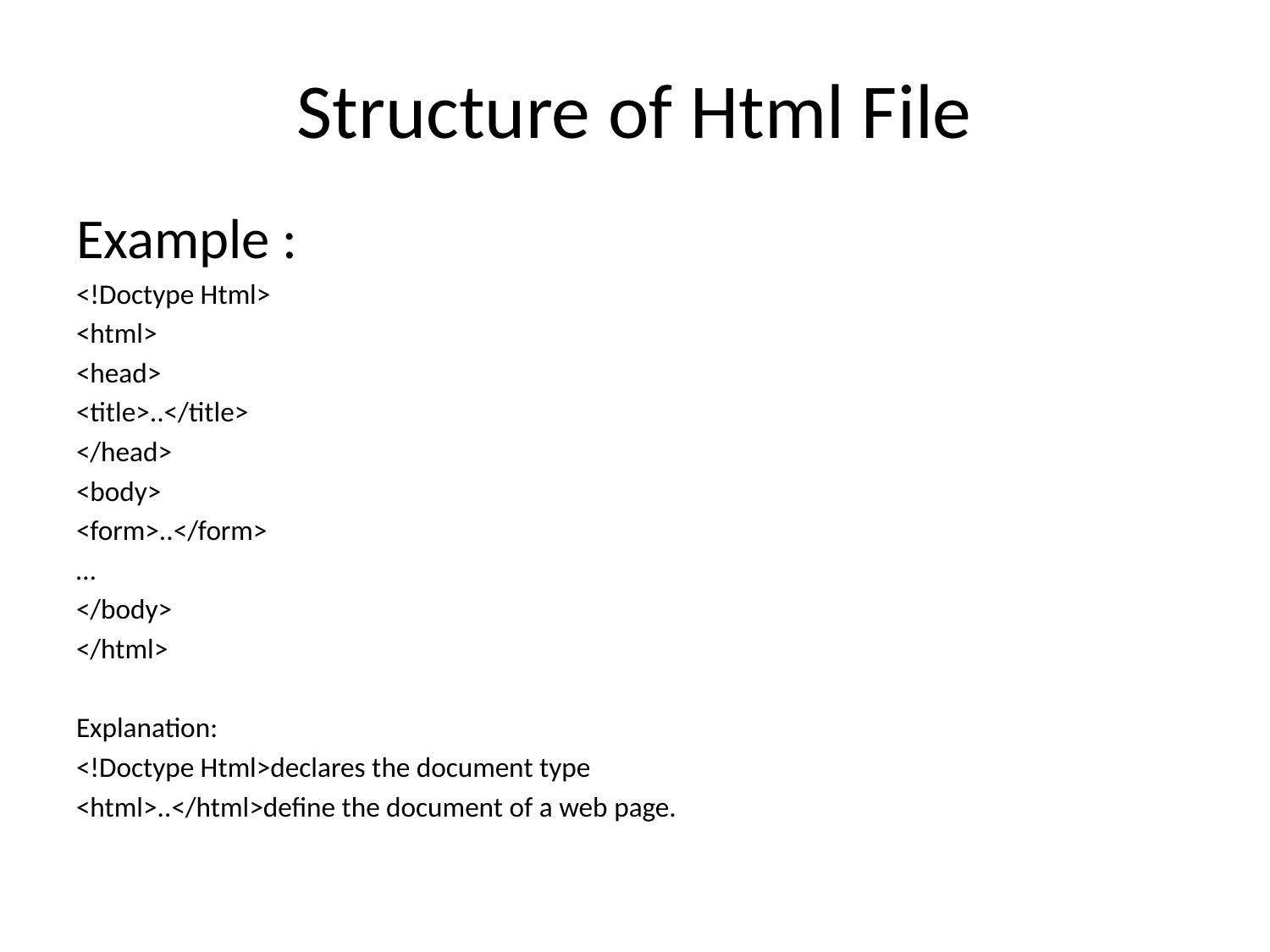

# Structure of Html File
Example :
<!Doctype Html>
<html>
<head>
<title>..</title>
</head>
<body>
<form>..</form>
…
</body>
</html>

Explanation:
<!Doctype Html>declares the document type
<html>..</html>define the document of a web page.